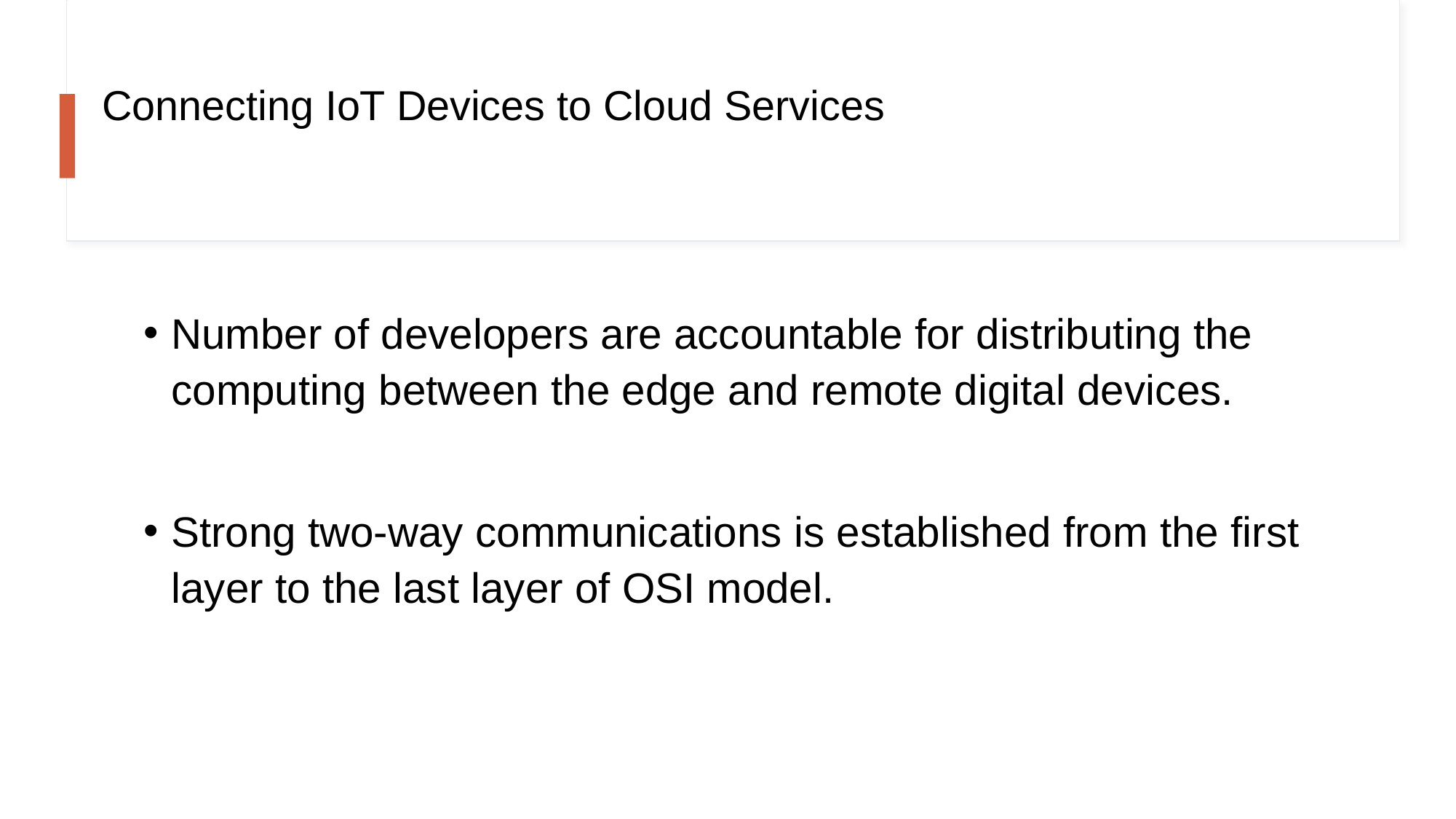

# Connecting IoT Devices to Cloud Services
Number of developers are accountable for distributing the computing between the edge and remote digital devices.

Strong two-way communications is established from the first layer to the last layer of OSI model.